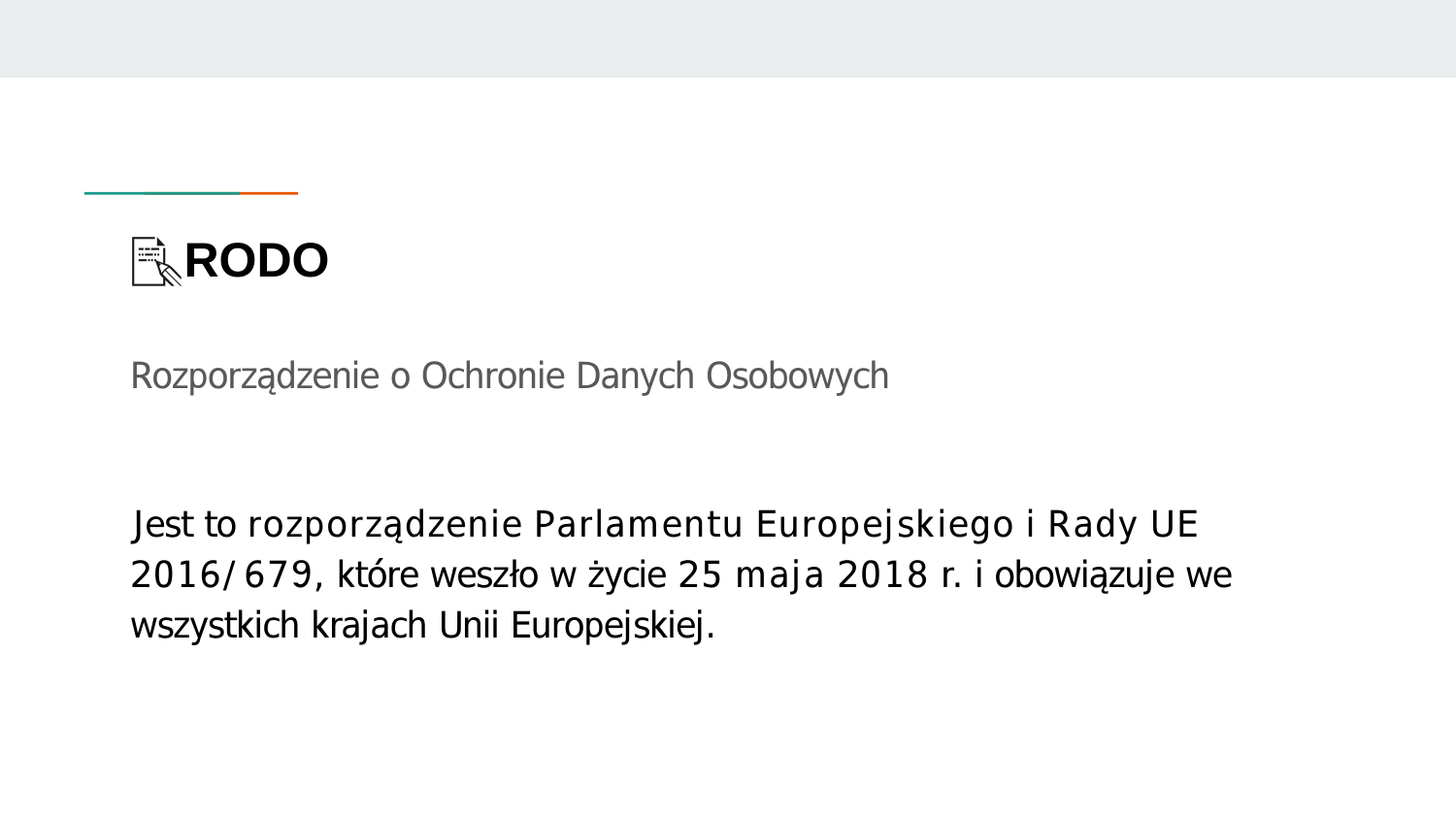

# 📝RODO
Rozporządzenie o Ochronie Danych Osobowych

Jest to rozporządzenie Parlamentu Europejskiego i Rady UE 2016/679, które weszło w życie 25 maja 2018 r. i obowiązuje we wszystkich krajach Unii Europejskiej.